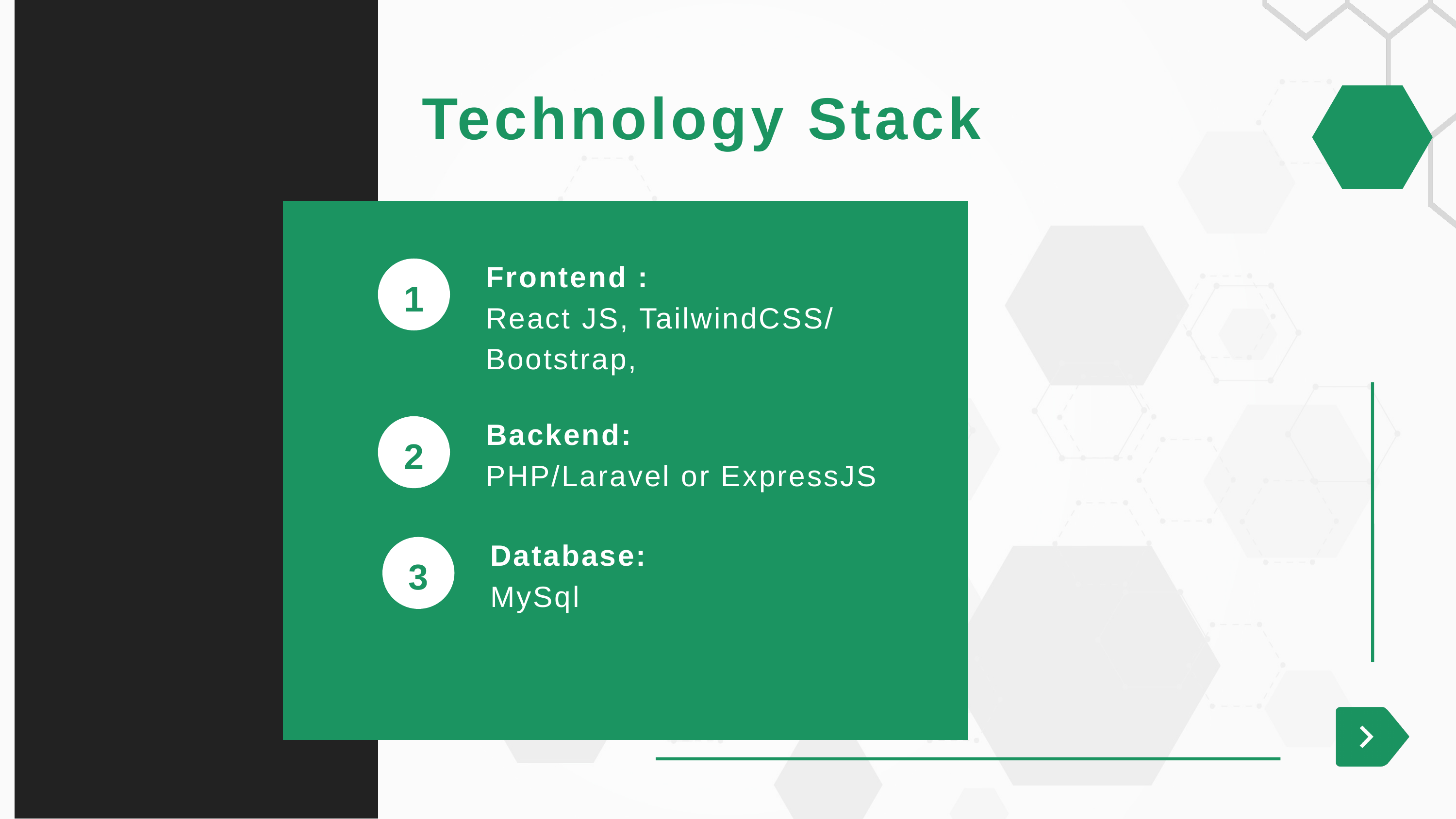

Technology Stack

Frontend :
React JS, TailwindCSS/ Bootstrap,

1

Backend:
PHP/Laravel or ExpressJS

2
Database:
MySql

3